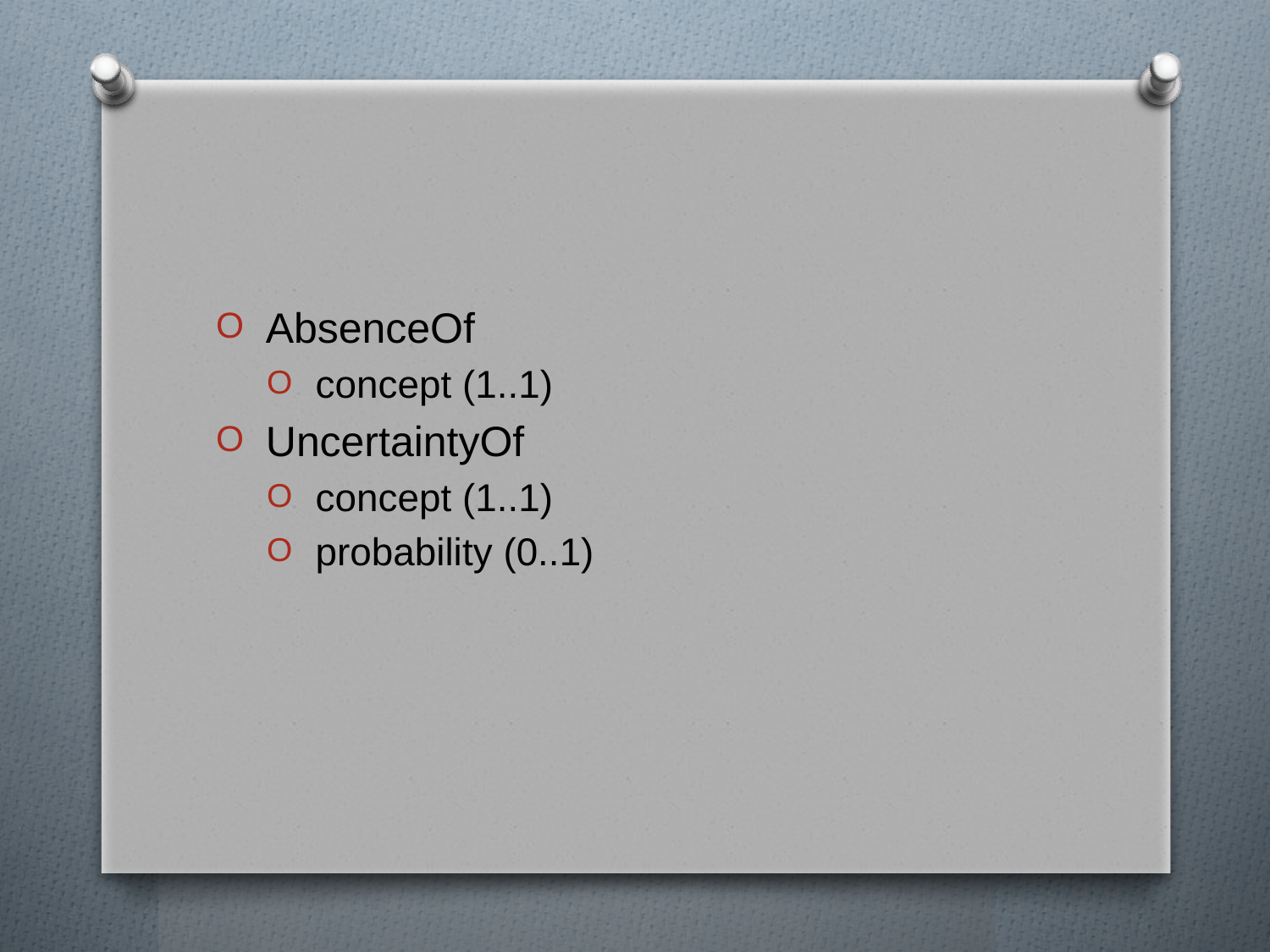

#
 AbsenceOf
 concept (1..1)
 UncertaintyOf
 concept (1..1)
 probability (0..1)